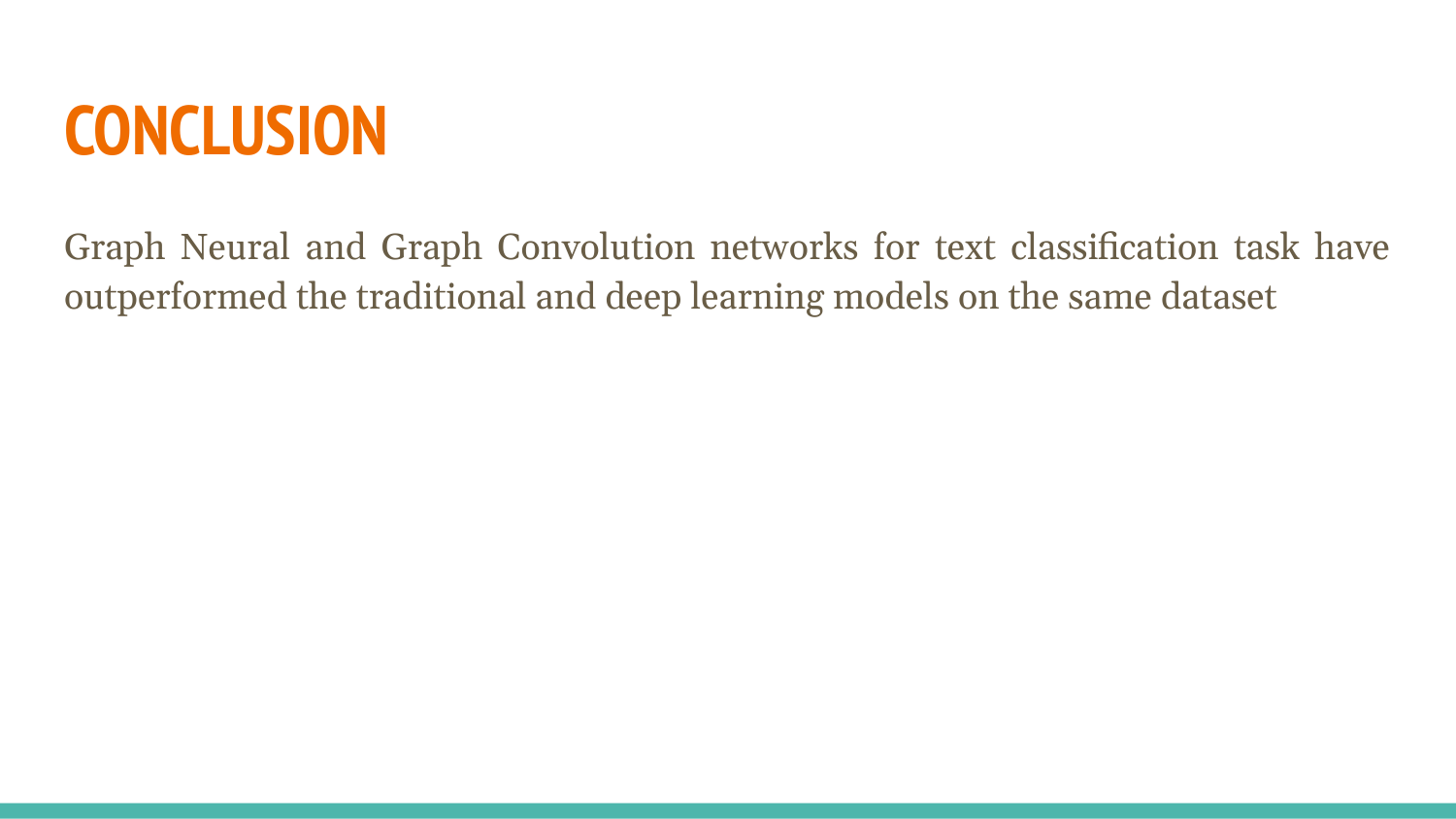

# CONCLUSION
Graph Neural and Graph Convolution networks for text classification task have outperformed the traditional and deep learning models on the same dataset